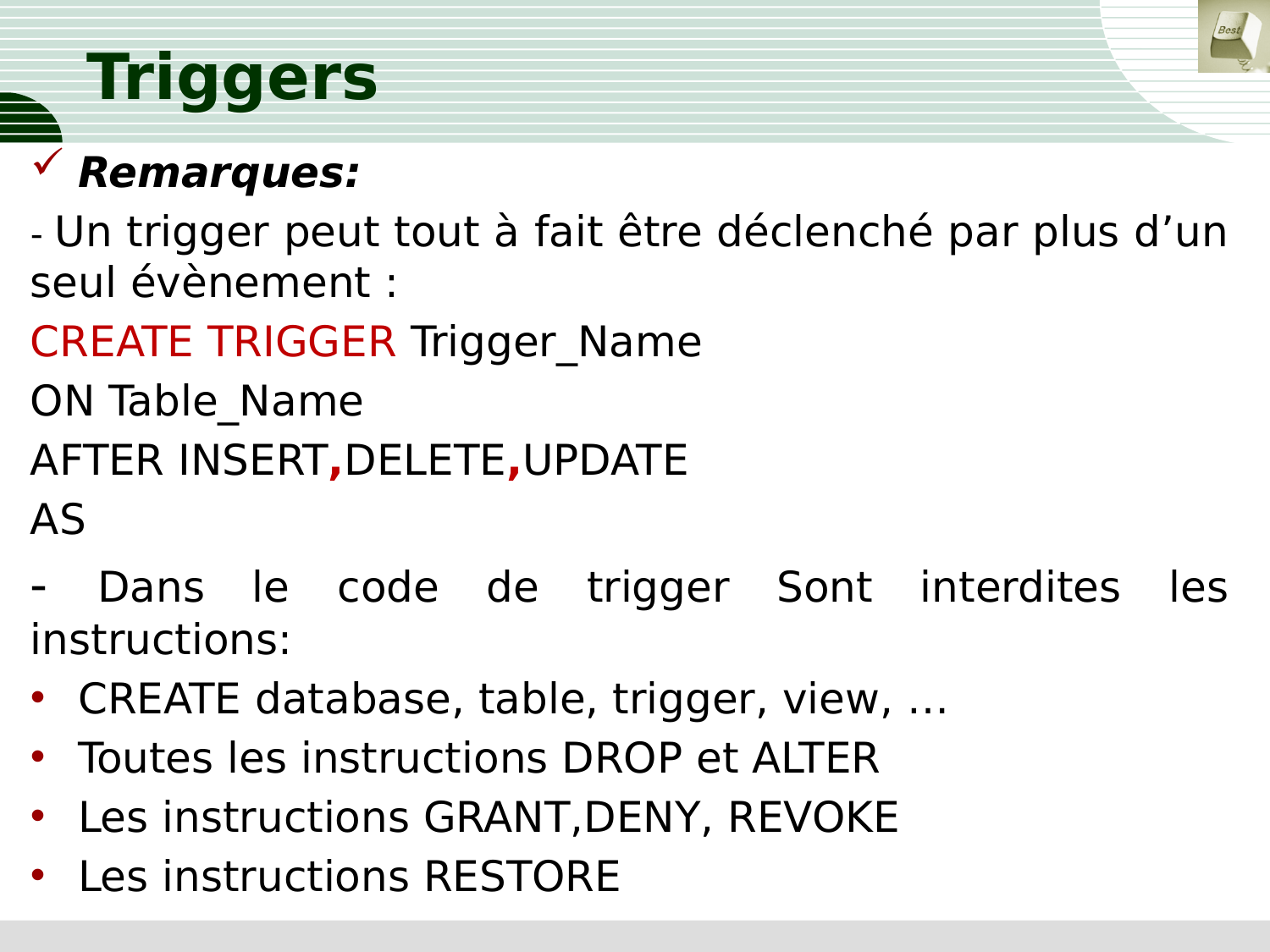

# Triggers
Remarques:
- Un trigger peut tout à fait être déclenché par plus d’un seul évènement :
CREATE TRIGGER Trigger_Name
ON Table_Name
AFTER INSERT,DELETE,UPDATE
AS
- Dans le code de trigger Sont interdites les instructions:
CREATE database, table, trigger, view, …
Toutes les instructions DROP et ALTER
Les instructions GRANT,DENY, REVOKE
Les instructions RESTORE